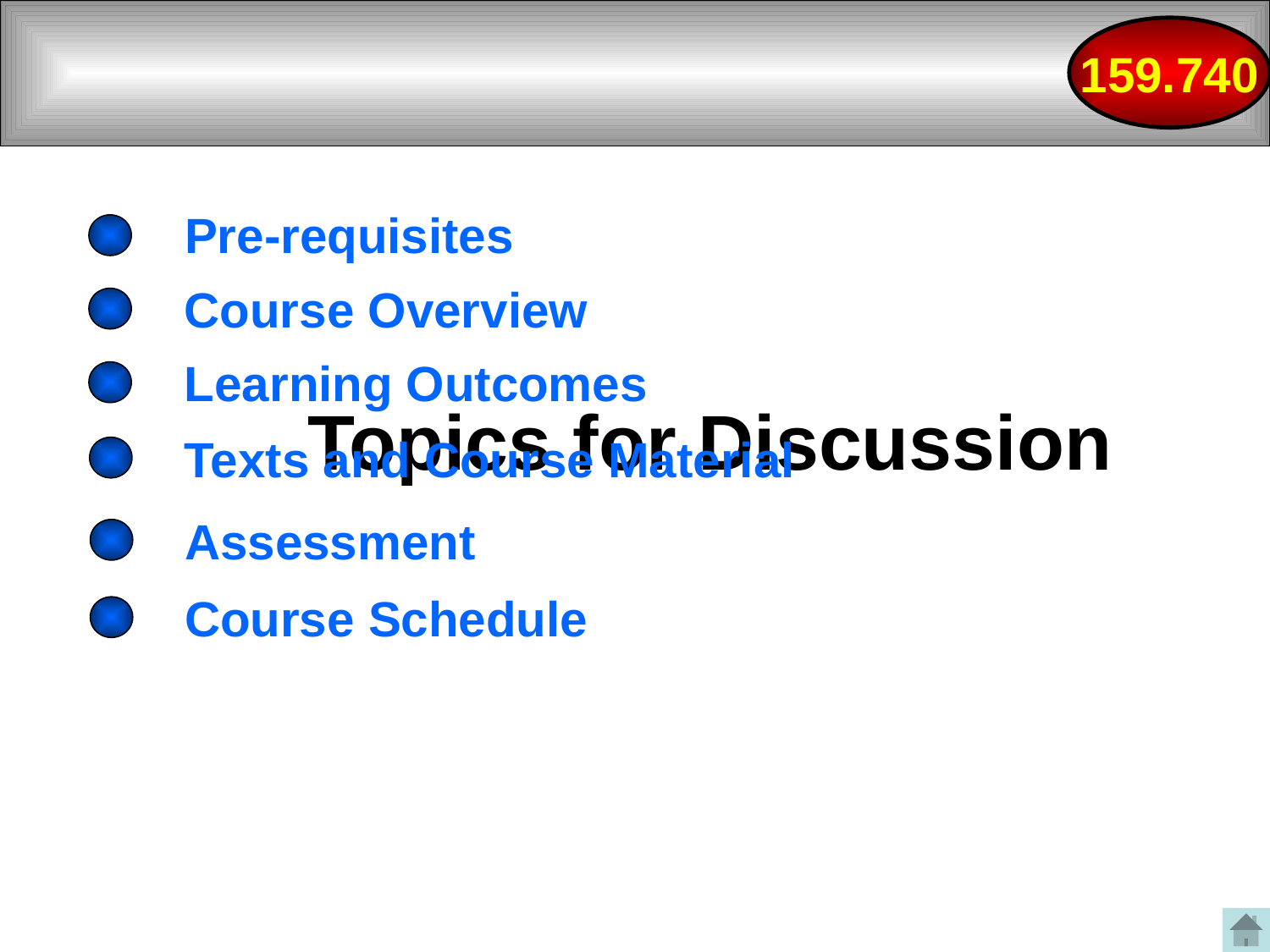

Pre-requisites

Course Overview

Learning Outcomes

# Topics for Discussion
Texts and Course Material

Assessment

Course Schedule